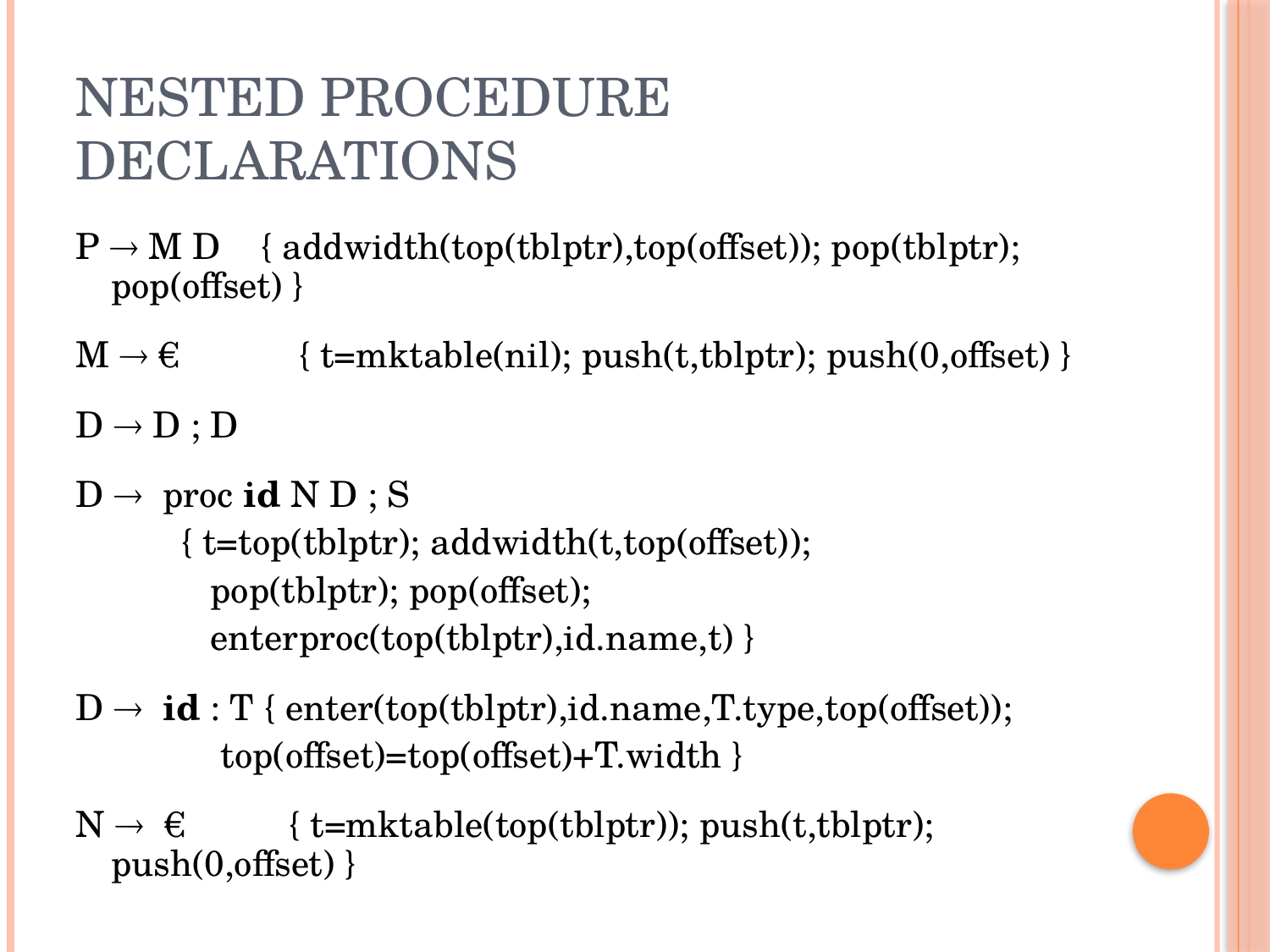

# Nested Procedure Declarations
P → M D    { addwidth(top(tblptr),top(offset)); pop(tblptr); pop(offset) }

M → €	        { t=mktable(nil); push(t,tblptr); push(0,offset) }

D → D ; D

D →  proc id N D ; S
		       { t=top(tblptr); addwidth(t,top(offset));
		          pop(tblptr); pop(offset);
		          enterproc(top(tblptr),id.name,t) }

D →  id : T { enter(top(tblptr),id.name,T.type,top(offset));
		           top(offset)=top(offset)+T.width }

N →  €	       { t=mktable(top(tblptr)); push(t,tblptr); push(0,offset) }
88